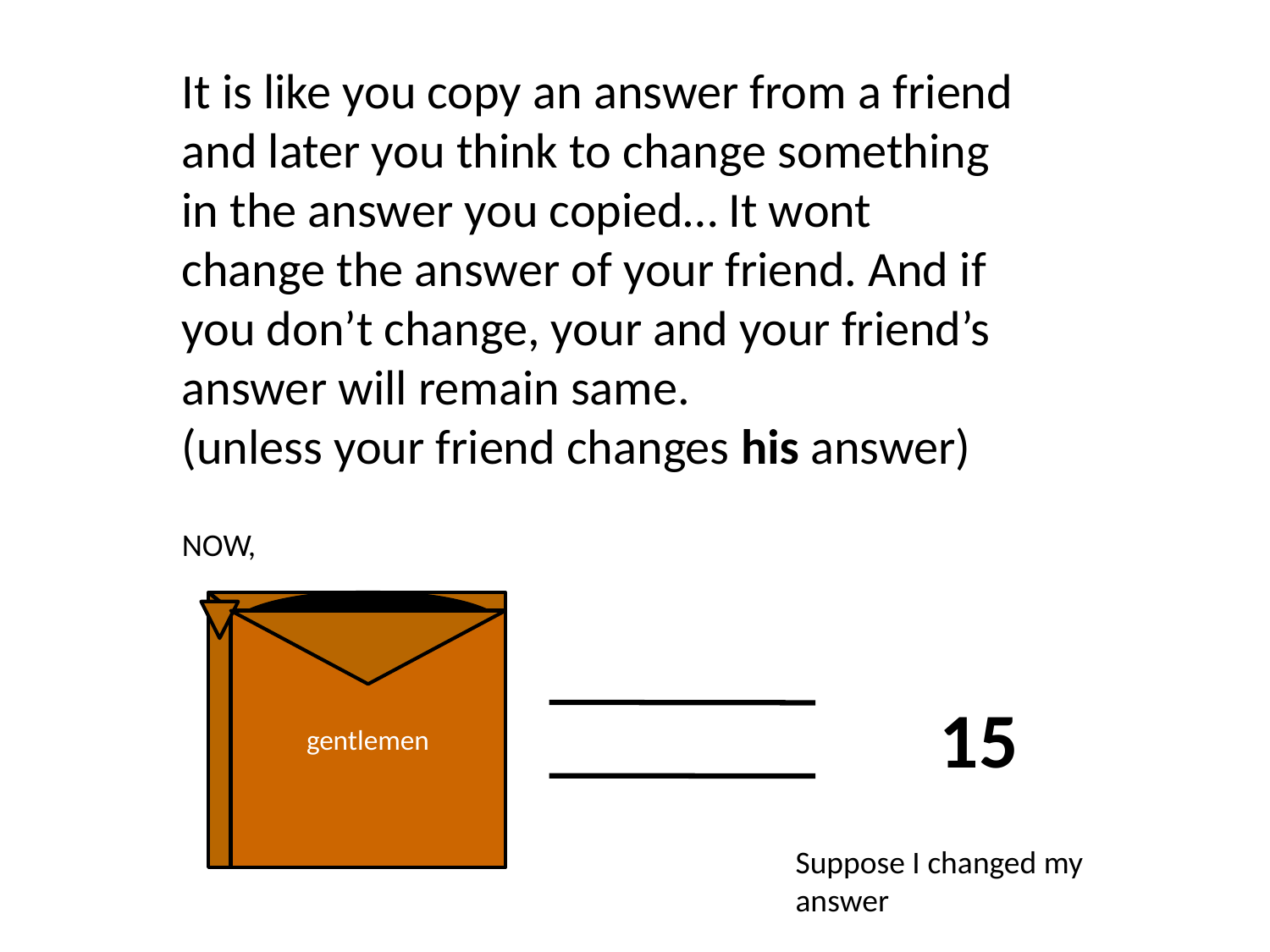

It is like you copy an answer from a friend and later you think to change something in the answer you copied… It wont change the answer of your friend. And if you don’t change, your and your friend’s answer will remain same.
(unless your friend changes his answer)
NOW,

gentlemen

15
Suppose I changed my answer